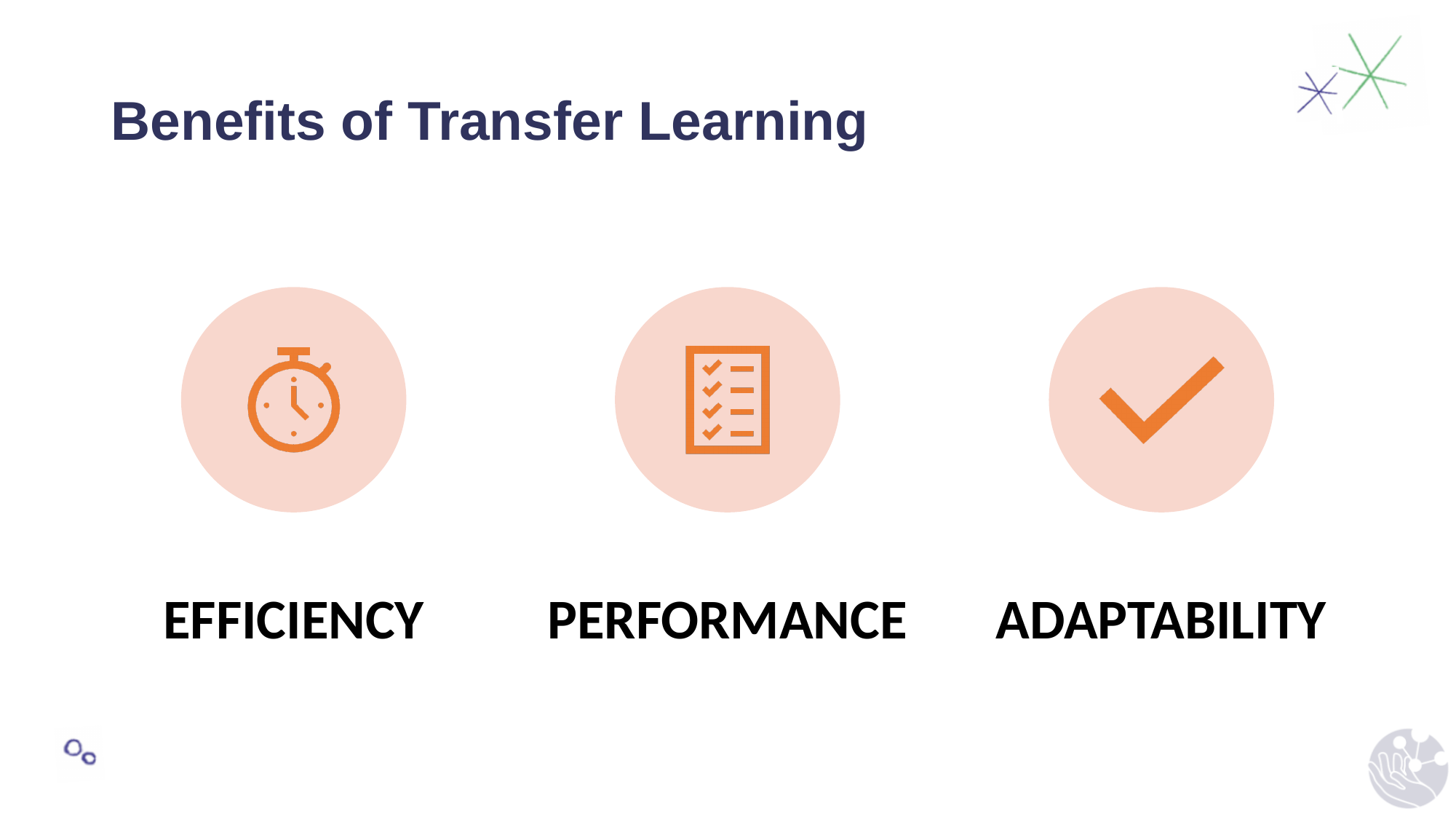

# Benefits of Transfer Learning
Efficiency
Performance
Adaptability